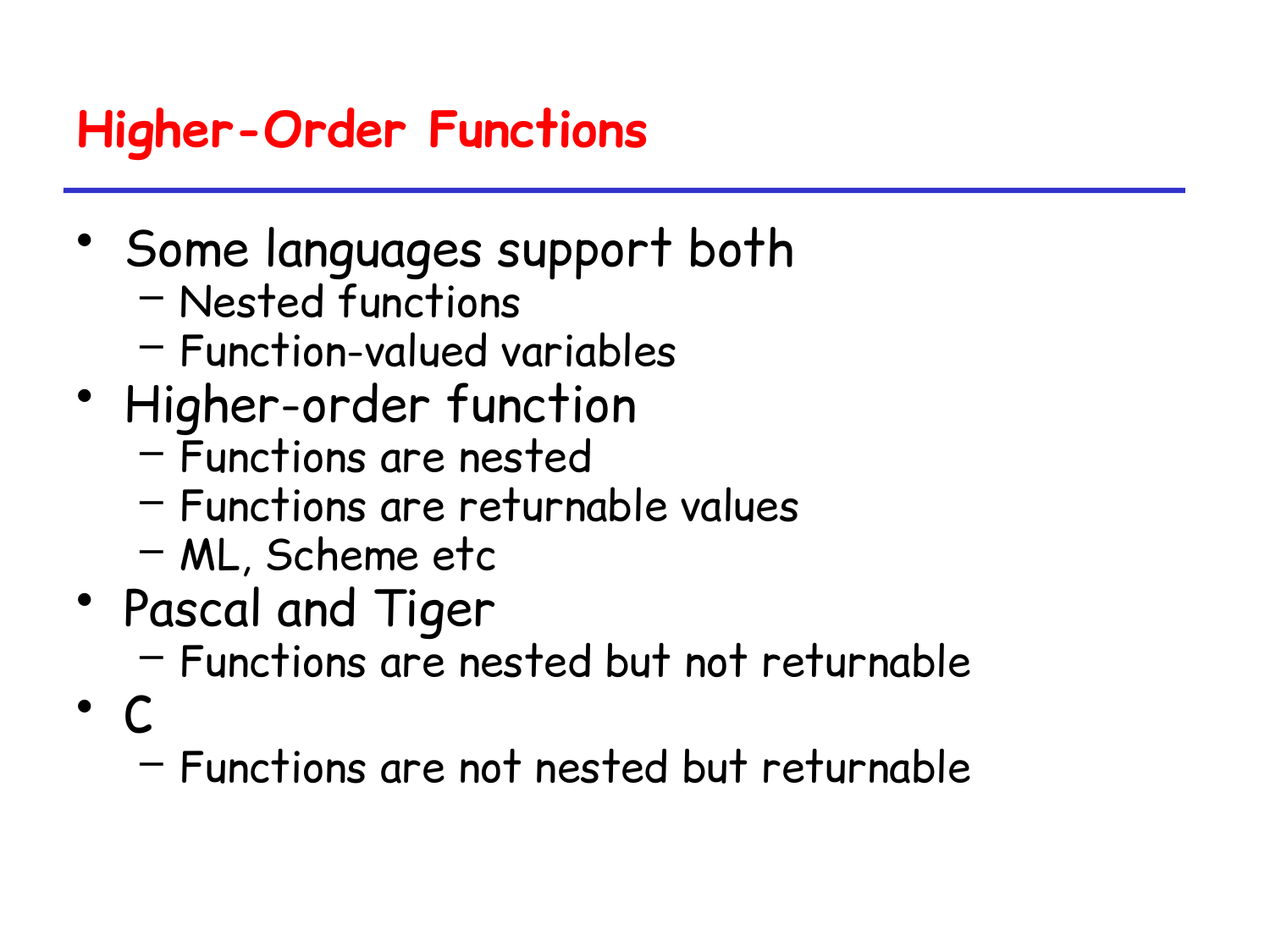

# Higher-Order Functions
Some languages support both
Nested functions
Function-valued variables
Higher-order function
Functions are nested
Functions are returnable values
ML, Scheme etc
Pascal and Tiger
Functions are nested but not returnable
C
Functions are not nested but returnable
7